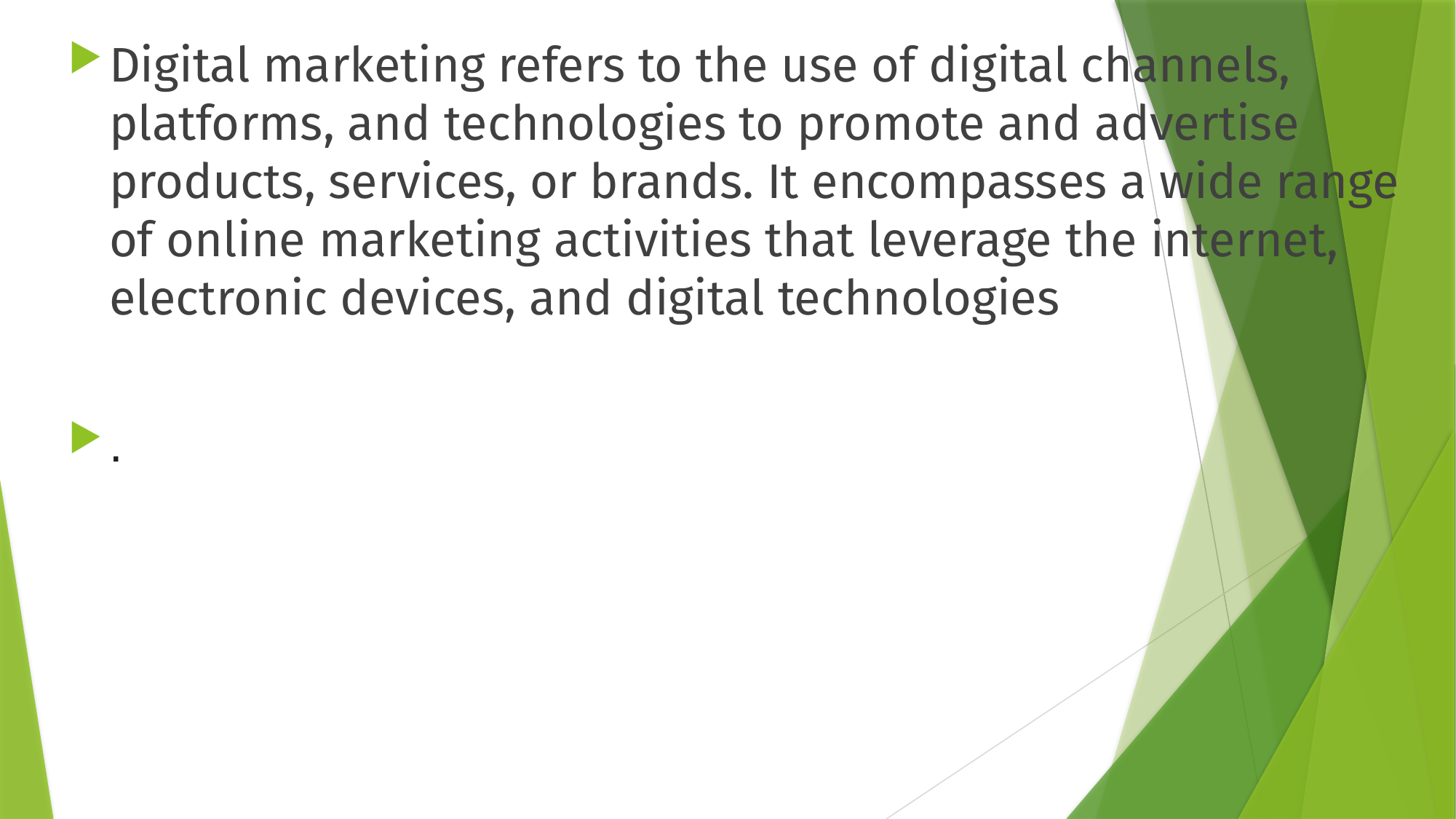

Digital marketing refers to the use of digital channels, platforms, and technologies to promote and advertise products, services, or brands. It encompasses a wide range of online marketing activities that leverage the internet, electronic devices, and digital technologies

.